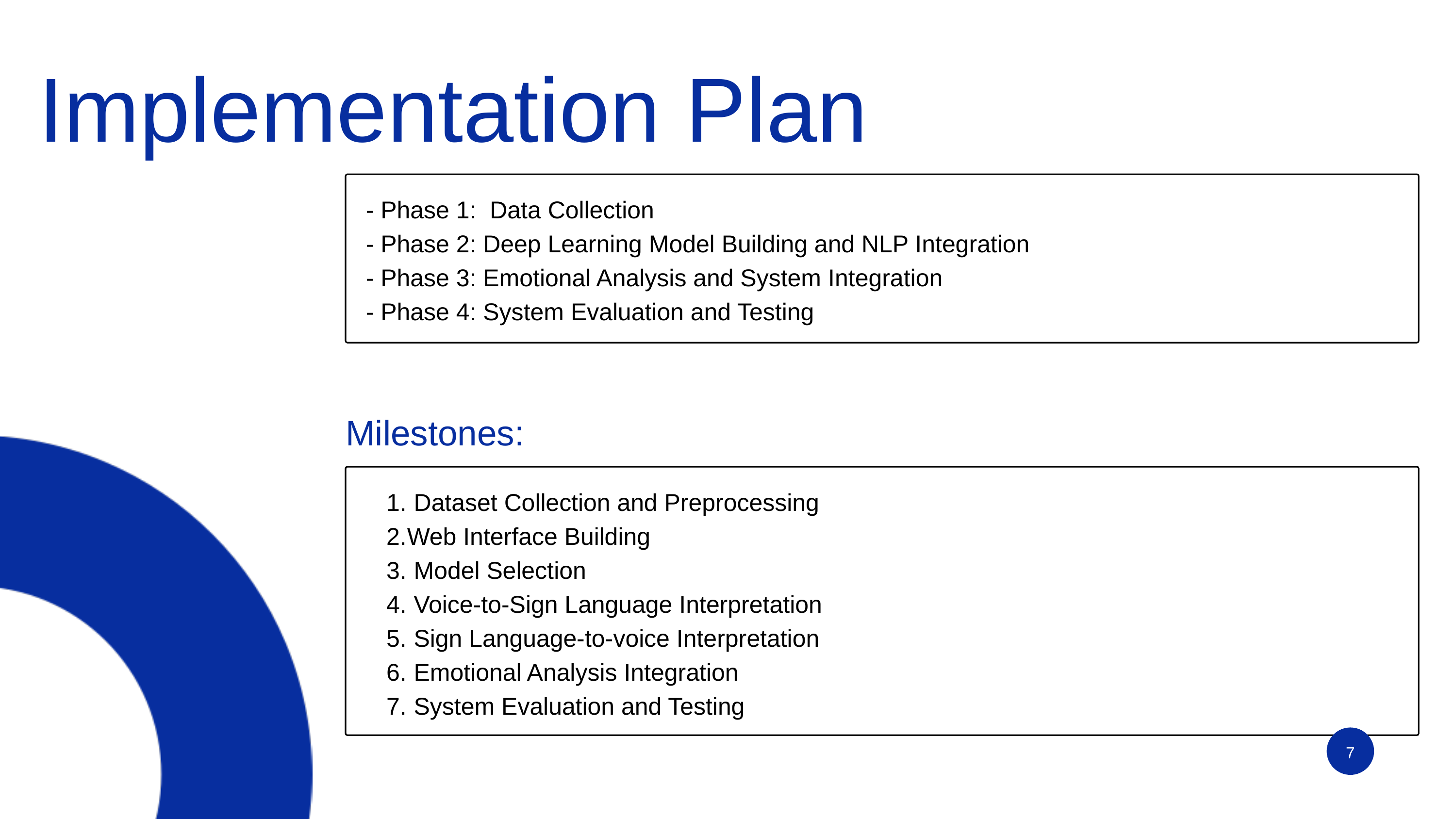

Implementation Plan

- Phase 1:  Data Collection
- Phase 2: Deep Learning Model Building and NLP Integration
- Phase 3: Emotional Analysis and System Integration
- Phase 4: System Evaluation and Testing
Milestones:

 Dataset Collection and Preprocessing
Web Interface Building
 Model Selection
 Voice-to-Sign Language Interpretation
 Sign Language-to-voice Interpretation
 Emotional Analysis Integration
 System Evaluation and Testing

7